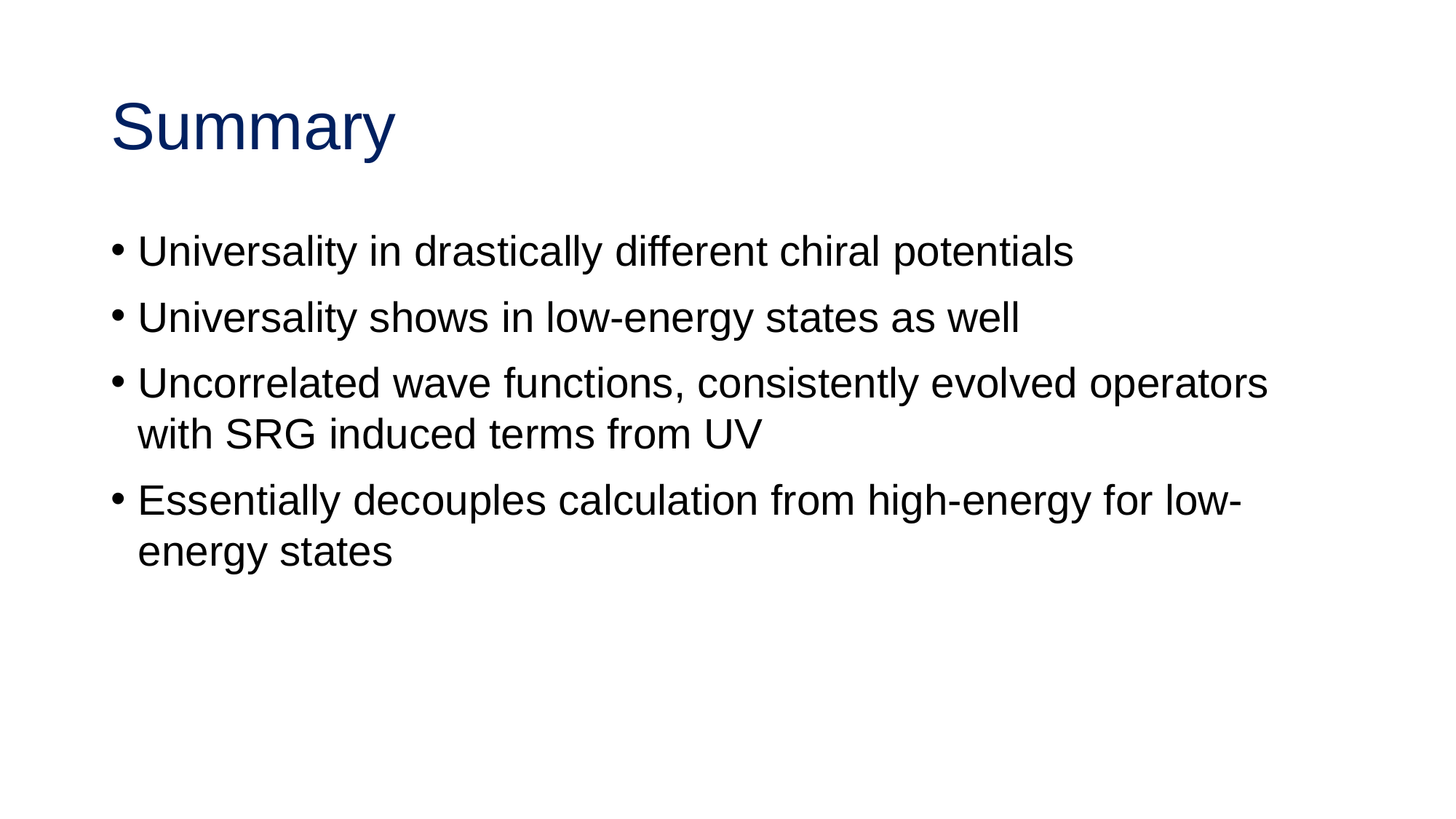

# Summary
Universality in drastically different chiral potentials
Universality shows in low-energy states as well
Uncorrelated wave functions, consistently evolved operators with SRG induced terms from UV
Essentially decouples calculation from high-energy for low-energy states